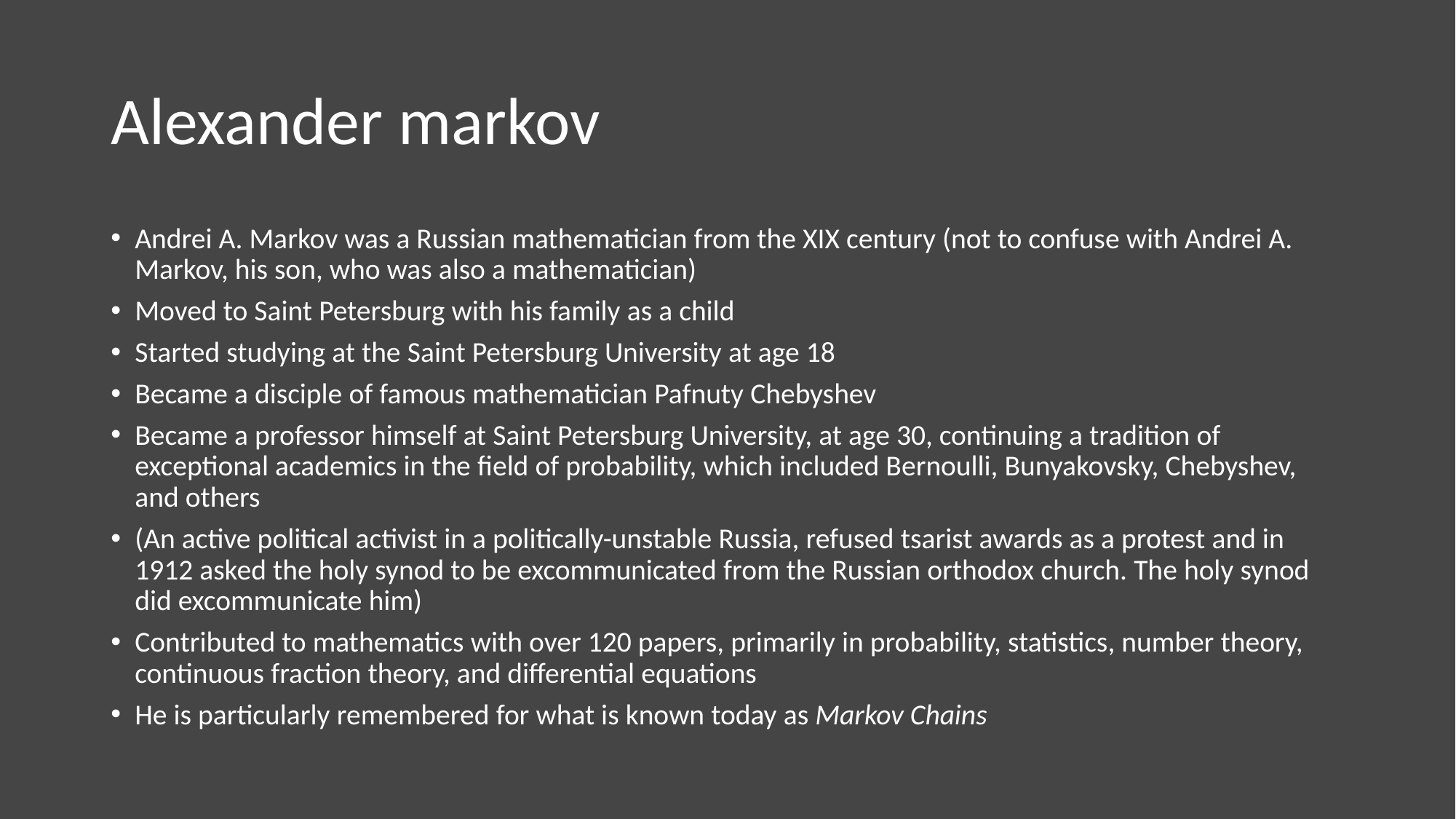

# Alexander markov
Andrei A. Markov was a Russian mathematician from the XIX century (not to confuse with Andrei A. Markov, his son, who was also a mathematician)
Moved to Saint Petersburg with his family as a child
Started studying at the Saint Petersburg University at age 18
Became a disciple of famous mathematician Pafnuty Chebyshev
Became a professor himself at Saint Petersburg University, at age 30, continuing a tradition of exceptional academics in the field of probability, which included Bernoulli, Bunyakovsky, Chebyshev, and others
(An active political activist in a politically-unstable Russia, refused tsarist awards as a protest and in 1912 asked the holy synod to be excommunicated from the Russian orthodox church. The holy synod did excommunicate him)
Contributed to mathematics with over 120 papers, primarily in probability, statistics, number theory, continuous fraction theory, and differential equations
He is particularly remembered for what is known today as Markov Chains